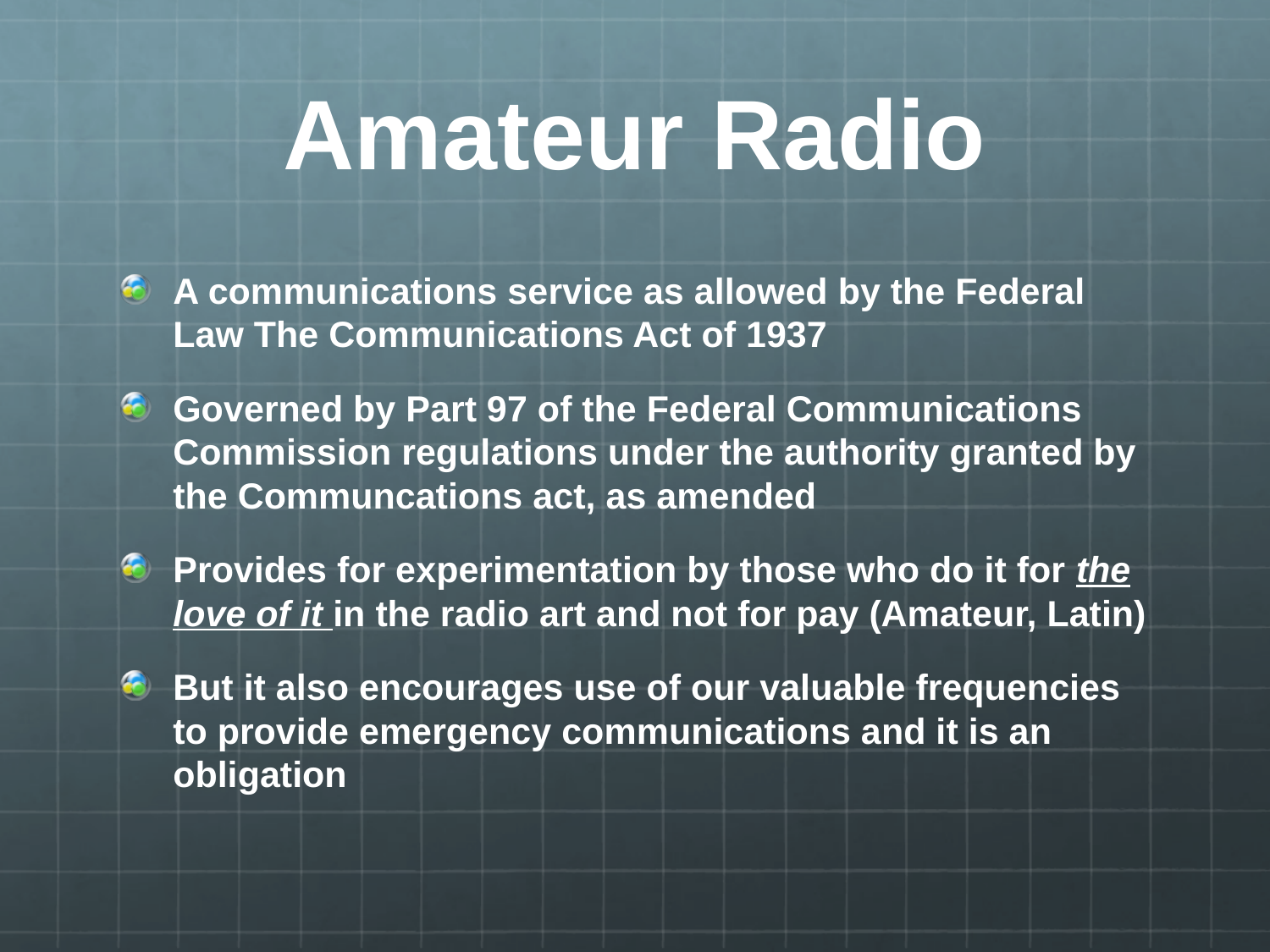

# Amateur Radio
A communications service as allowed by the Federal Law The Communications Act of 1937
Governed by Part 97 of the Federal Communications Commission regulations under the authority granted by the Communcations act, as amended
Provides for experimentation by those who do it for the love of it in the radio art and not for pay (Amateur, Latin)
But it also encourages use of our valuable frequencies to provide emergency communications and it is an obligation